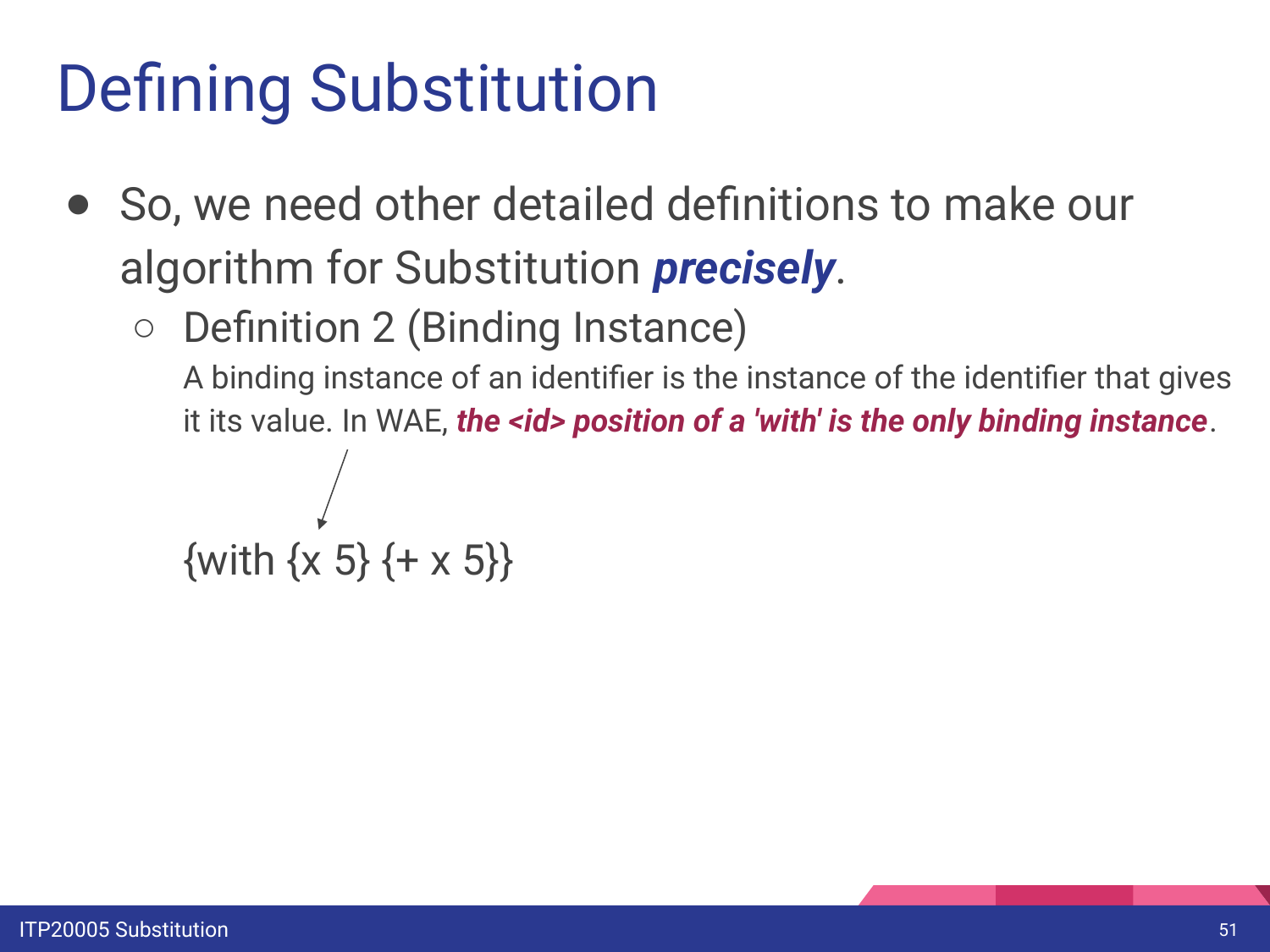

# Defining Substitution
So, we need other detailed definitions to make our algorithm for Substitution precisely.
Definition 2 (Binding Instance)
A binding instance of an identifier is the instance of the identifier that gives it its value. In WAE, the <id> position of a 'with' is the only binding instance.
{with {x 5} {+ x 5}}
51